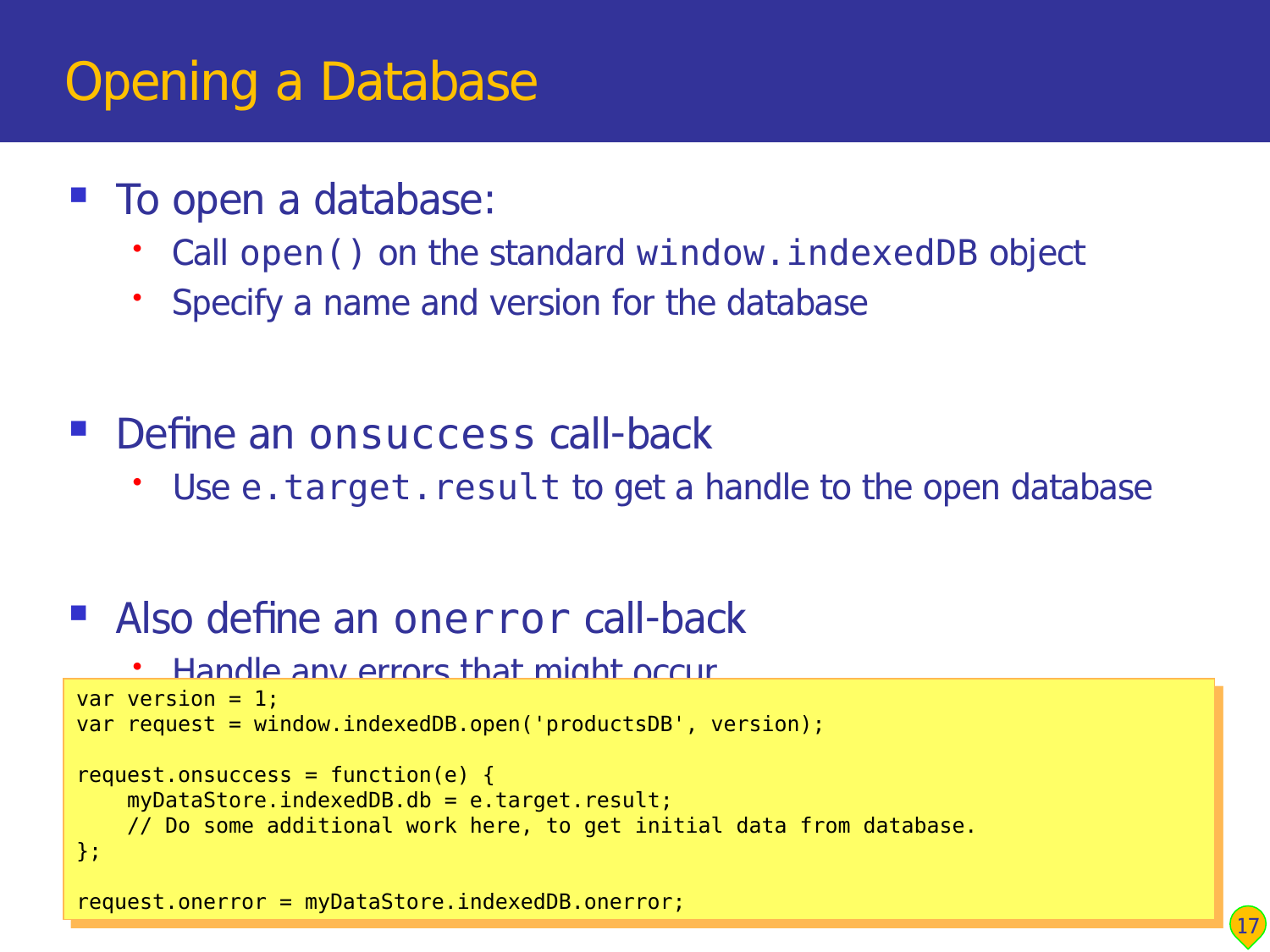

# Opening a Database
To open a database:
Call open() on the standard window.indexedDB object
Specify a name and version for the database

Define an onsuccess call-back
Use e.target.result to get a handle to the open database

Also define an onerror call-back
Handle any errors that might occur

var version = 1;
var request = window.indexedDB.open('productsDB', version);

request.onsuccess = function(e) {
    myDataStore.indexedDB.db = e.target.result;
    // Do some additional work here, to get initial data from database.
};

request.onerror = myDataStore.indexedDB.onerror;
17